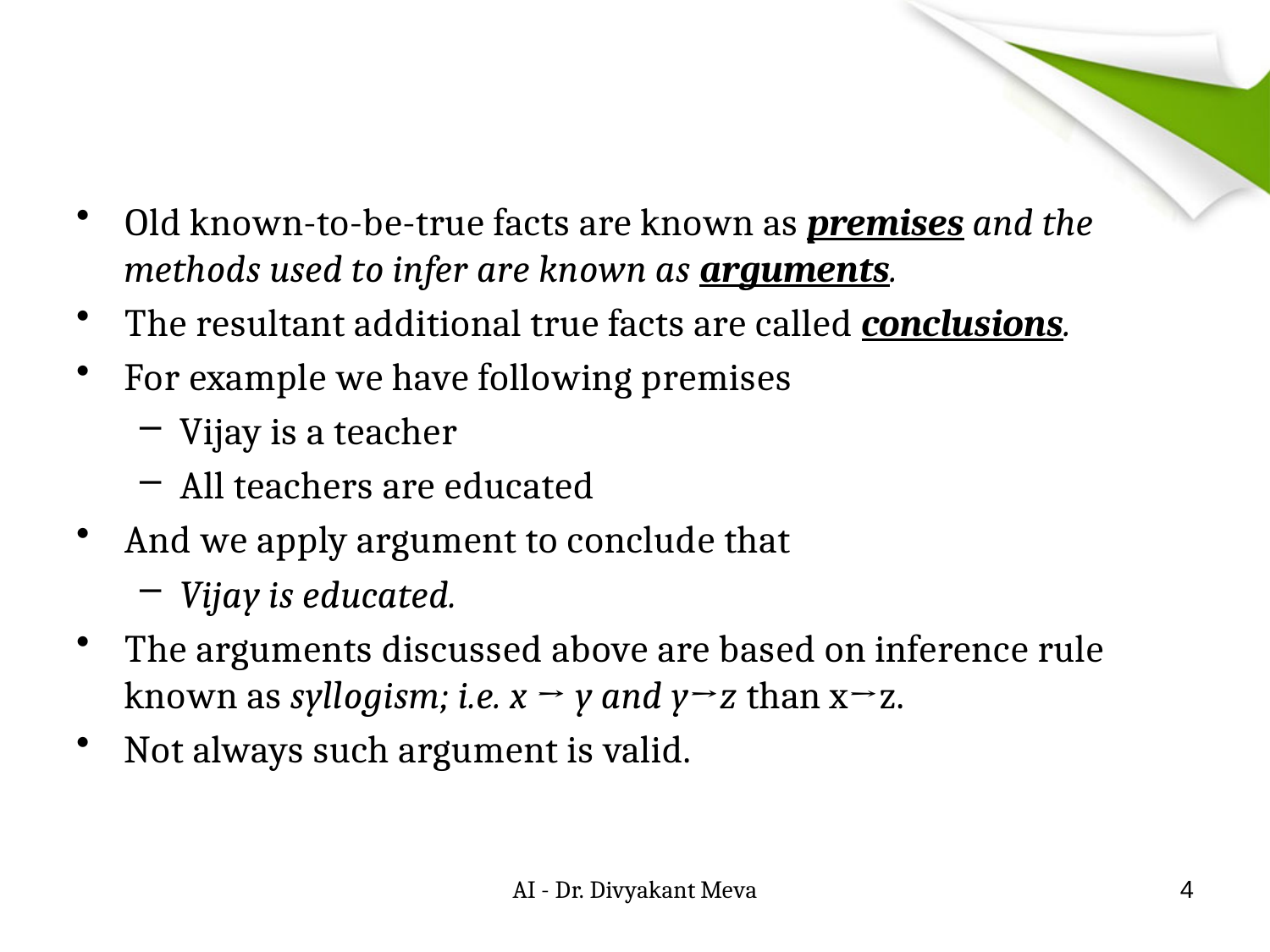

#
Old known-to-be-true facts are known as premises and the methods used to infer are known as arguments.
The resultant additional true facts are called conclusions.
For example we have following premises
Vijay is a teacher
All teachers are educated
And we apply argument to conclude that
Vijay is educated.
The arguments discussed above are based on inference rule known as syllogism; i.e. x → y and y→z than x→z.
Not always such argument is valid.
AI - Dr. Divyakant Meva
4